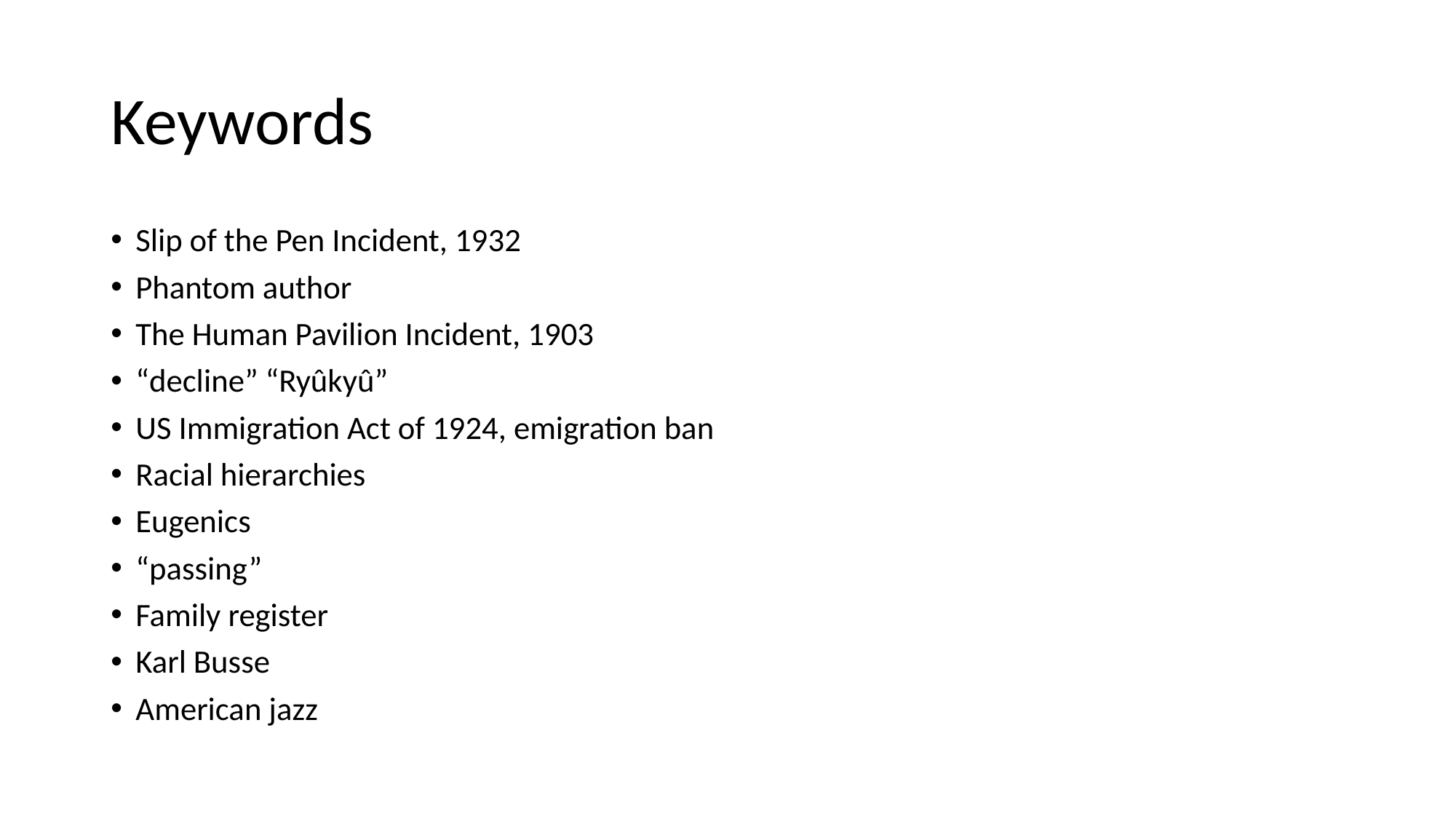

# Keywords
Slip of the Pen Incident, 1932
Phantom author
The Human Pavilion Incident, 1903
“decline” “Ryûkyû”
US Immigration Act of 1924, emigration ban
Racial hierarchies
Eugenics
“passing”
Family register
Karl Busse
American jazz